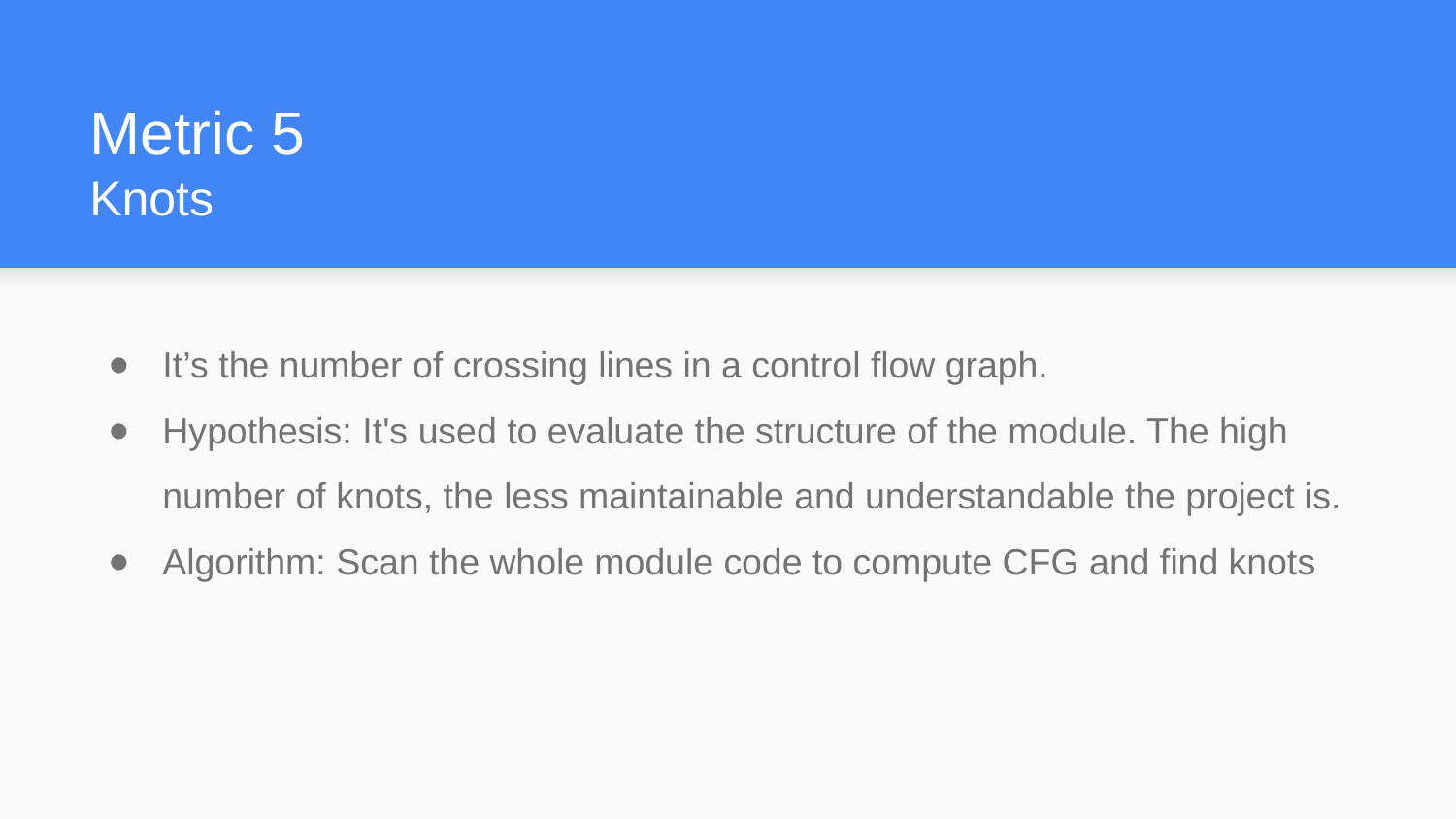

# Metric 5
Knots
It’s the number of crossing lines in a control flow graph.
Hypothesis: It's used to evaluate the structure of the module. The high number of knots, the less maintainable and understandable the project is.
Algorithm: Scan the whole module code to compute CFG and find knots